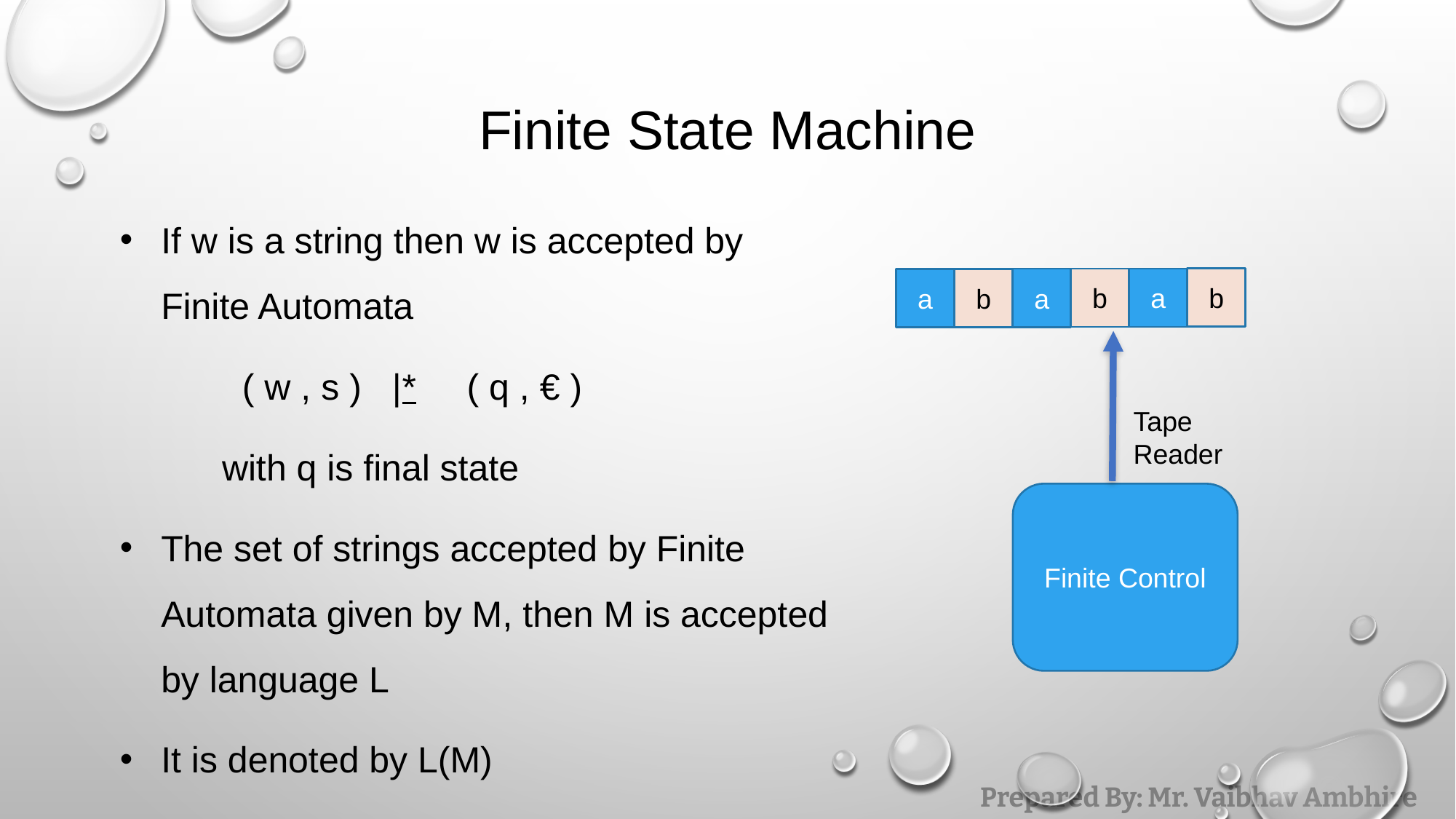

# Finite State Machine
If w is a string then w is accepted by Finite Automata
            ( w , s )   |*     ( q , € )
          with q is final state
The set of strings accepted by Finite Automata given by M, then M is accepted by language L
It is denoted by L(M)
A machine M accepts language L iff L = L(M)
b
a
b
a
b
a
Tape Reader
Finite Control